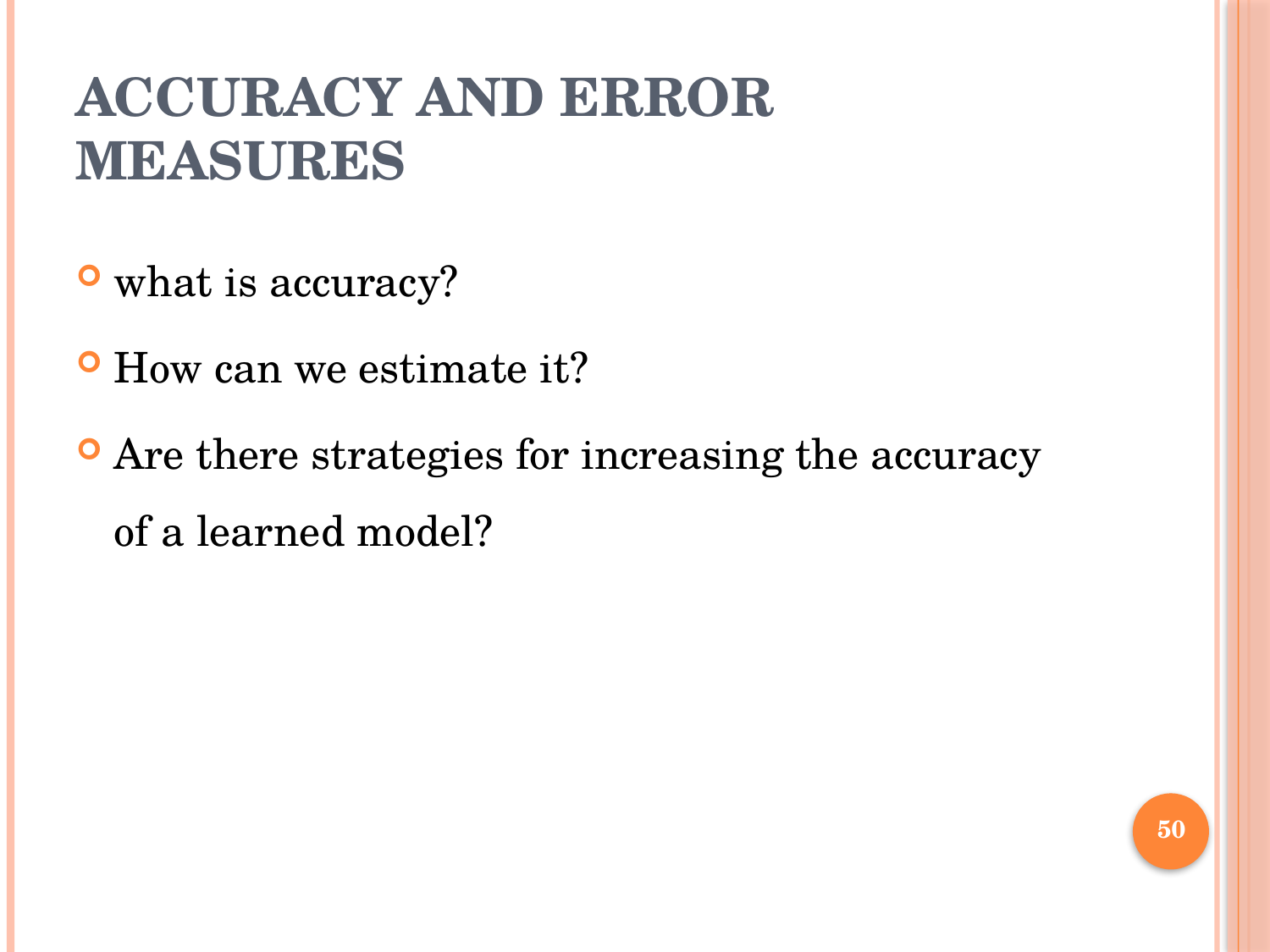

# Accuracy and Error Measures
what is accuracy?
How can we estimate it?
Are there strategies for increasing the accuracy of a learned model?
50